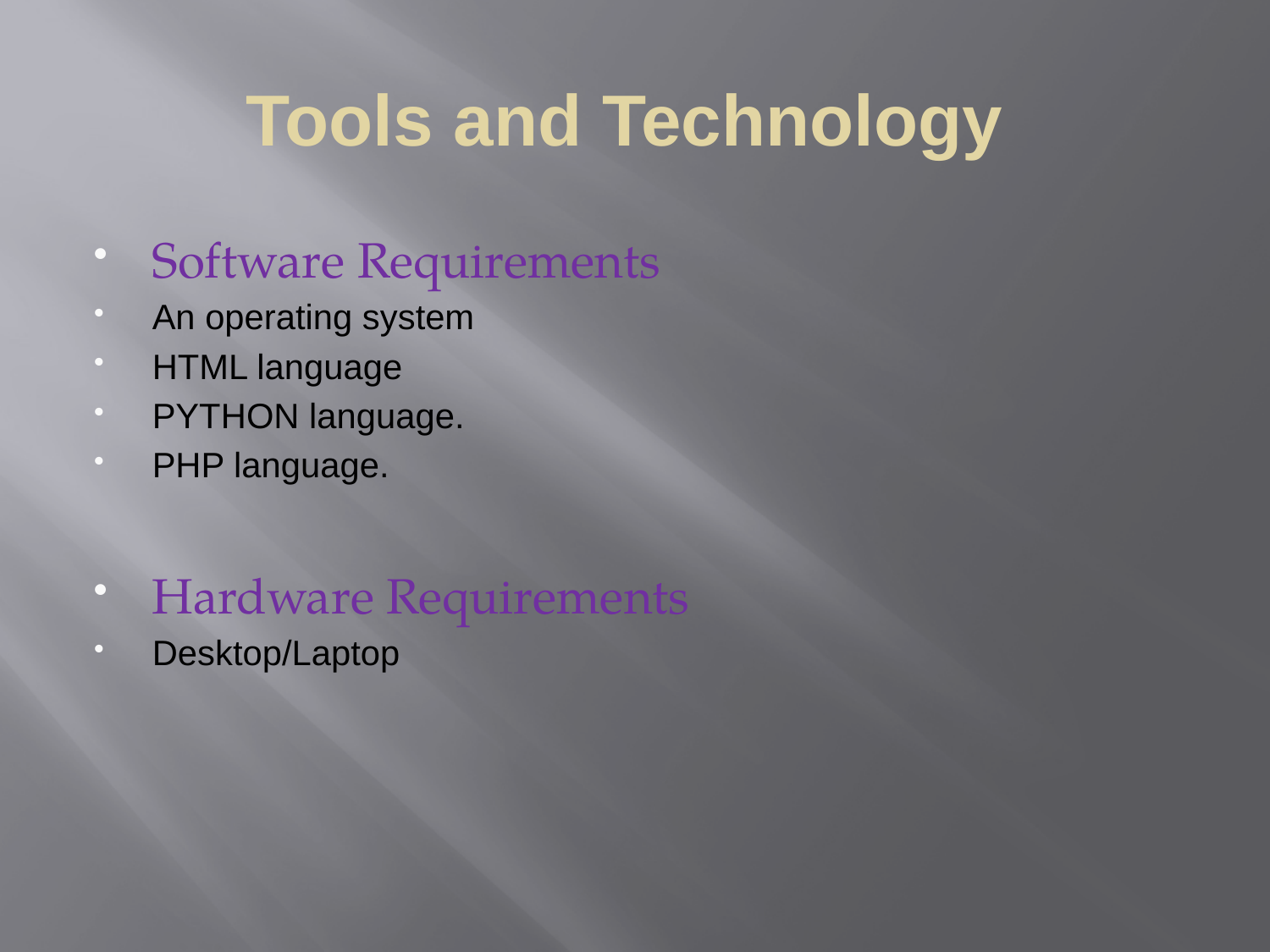

# Tools and Technology
Software Requirements
An operating system
HTML language
PYTHON language.
PHP language.

Hardware Requirements
Desktop/Laptop